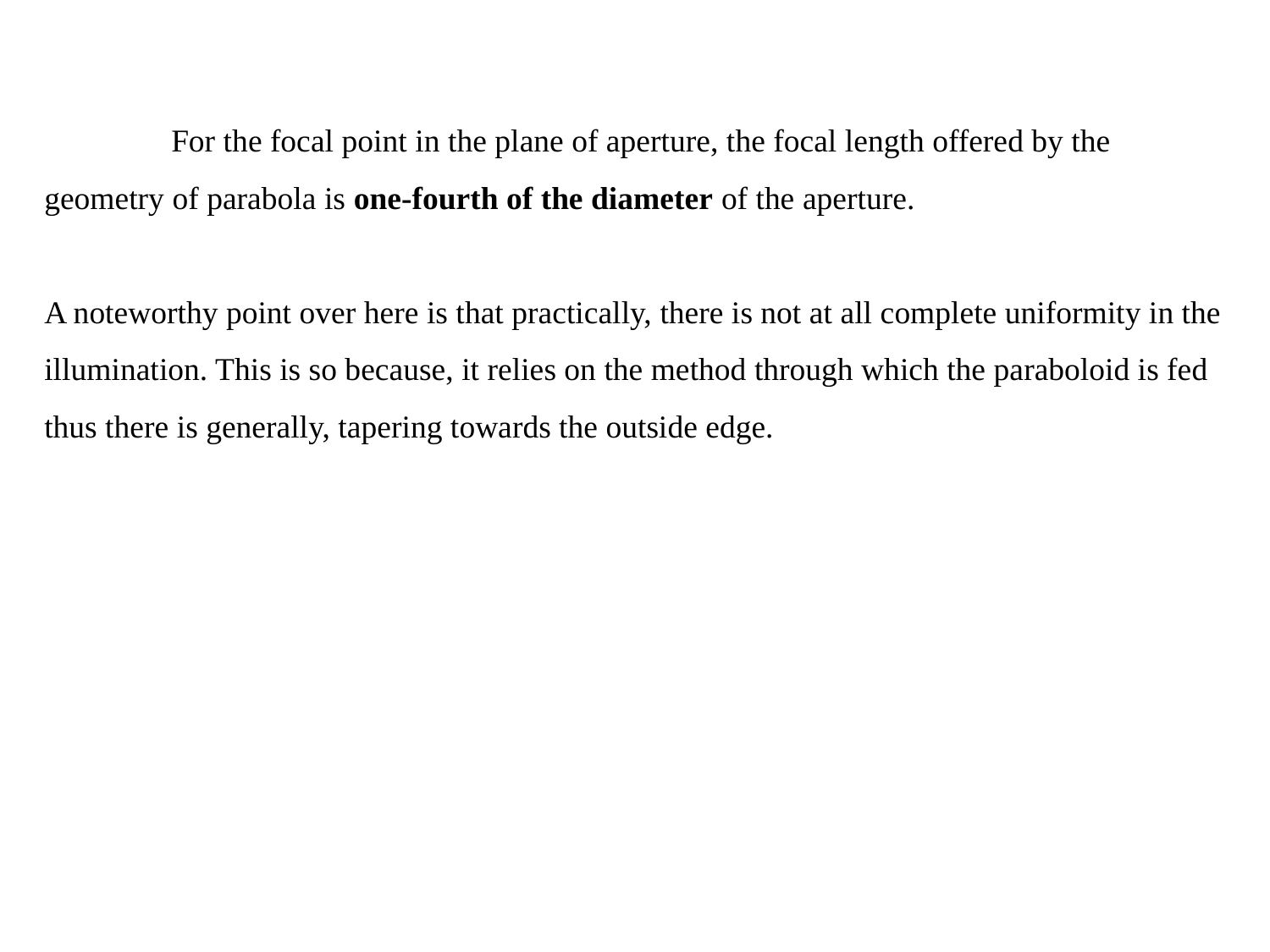

For the focal point in the plane of aperture, the focal length offered by the geometry of parabola is one-fourth of the diameter of the aperture.

A noteworthy point over here is that practically, there is not at all complete uniformity in the illumination. This is so because, it relies on the method through which the paraboloid is fed thus there is generally, tapering towards the outside edge.